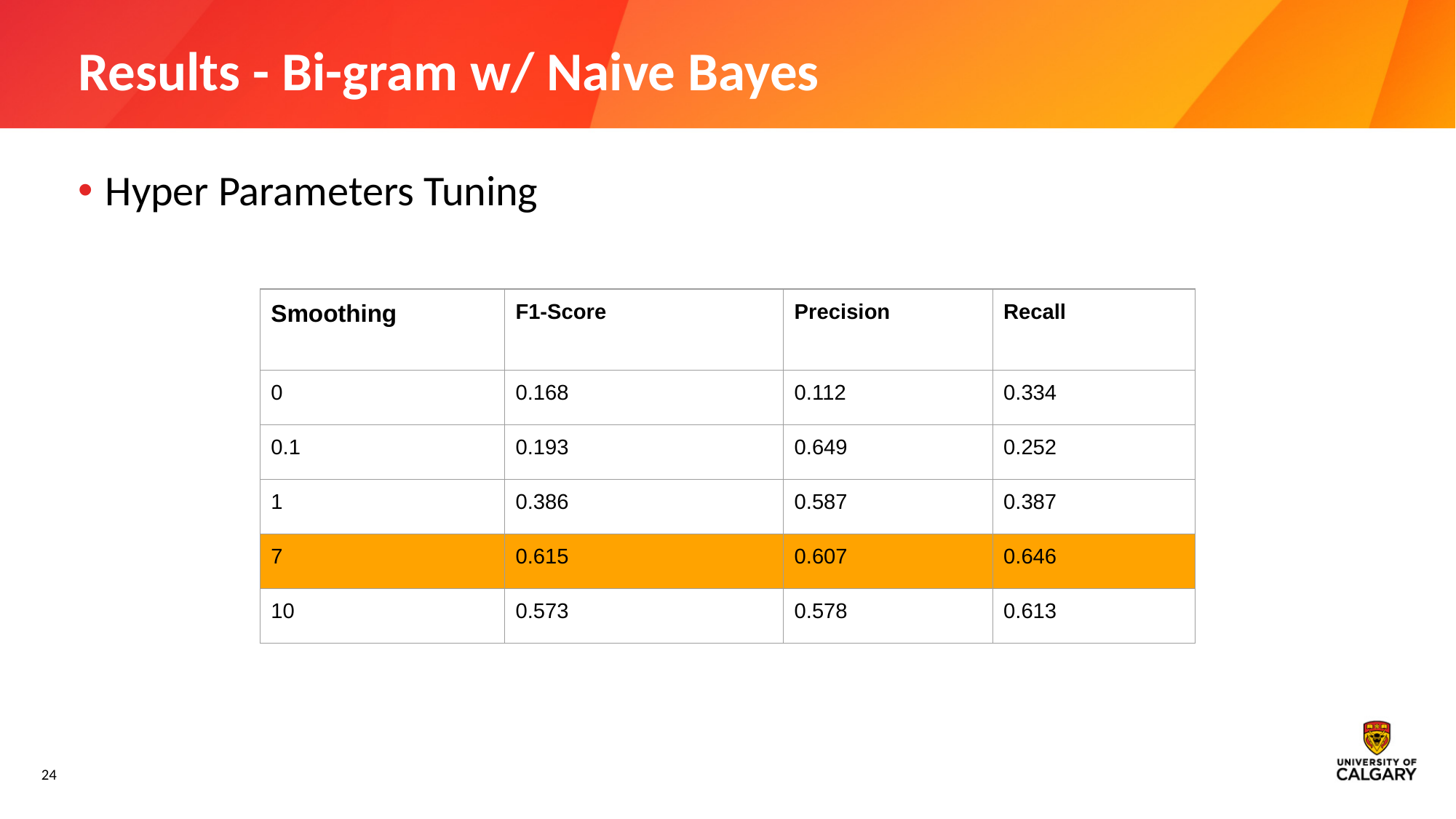

# Results - Bi-gram w/ Naive Bayes
Hyper Parameters Tuning

| Smoothing | F1-Score | Precision | Recall |
| --- | --- | --- | --- |
| 0 | 0.168 | 0.112 | 0.334 |
| 0.1 | 0.193 | 0.649 | 0.252 |
| 1 | 0.386 | 0.587 | 0.387 |
| 7 | 0.615 | 0.607 | 0.646 |
| 10 | 0.573 | 0.578 | 0.613 |
24